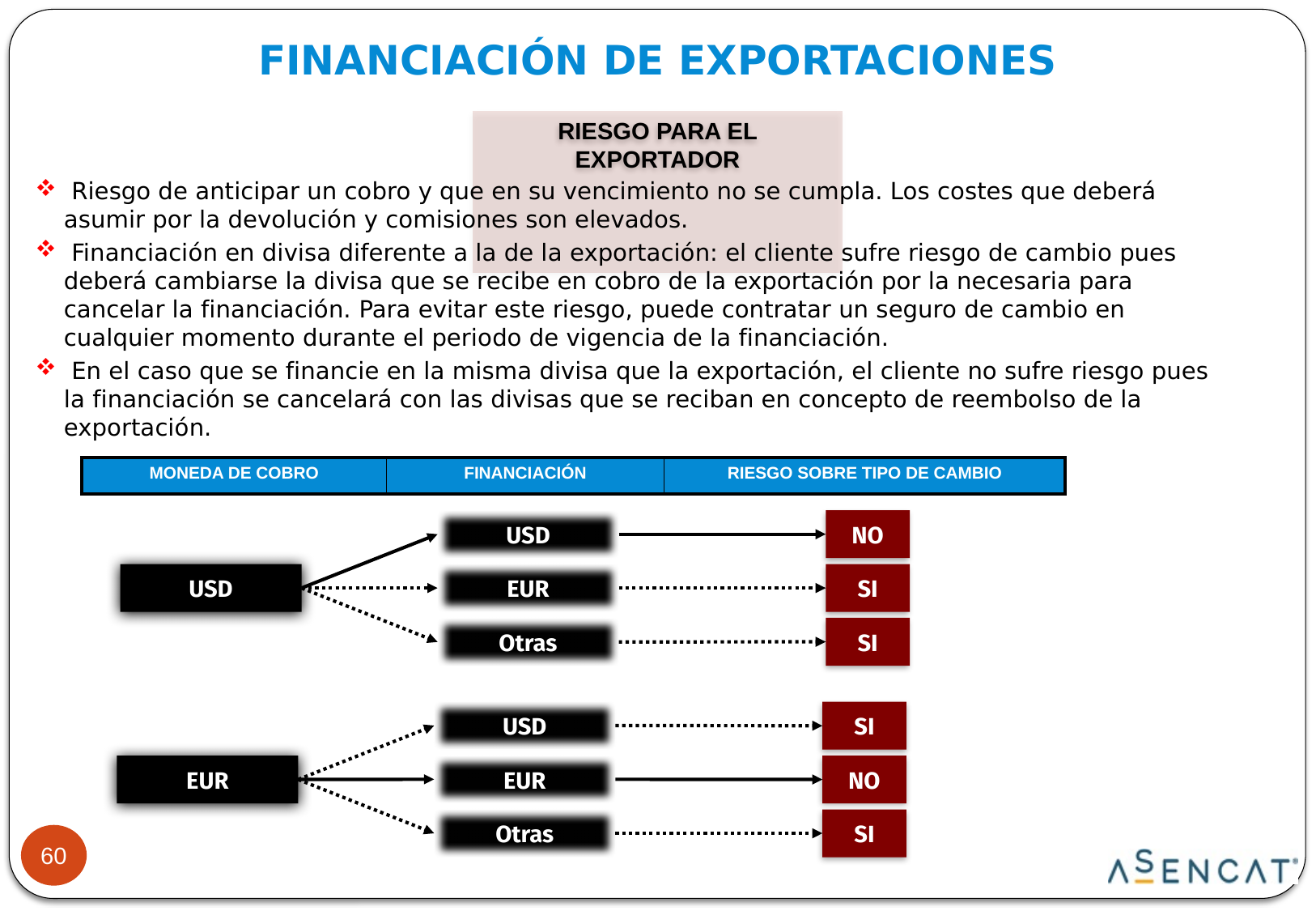

FINANCIACIÓN DE EXPORTACIONES
RIESGO PARA EL EXPORTADOR
 Riesgo de anticipar un cobro y que en su vencimiento no se cumpla. Los costes que deberá asumir por la devolución y comisiones son elevados.
 Financiación en divisa diferente a la de la exportación: el cliente sufre riesgo de cambio pues deberá cambiarse la divisa que se recibe en cobro de la exportación por la necesaria para cancelar la financiación. Para evitar este riesgo, puede contratar un seguro de cambio en cualquier momento durante el periodo de vigencia de la financiación.
 En el caso que se financie en la misma divisa que la exportación, el cliente no sufre riesgo pues la financiación se cancelará con las divisas que se reciban en concepto de reembolso de la exportación.
| MONEDA DE COBRO | FINANCIACIÓN | RIESGO SOBRE TIPO DE CAMBIO |
| --- | --- | --- |
USD
NO
USD
EUR
SI
SI
Otras
USD
SI
EUR
EUR
NO
Otras
SI
60